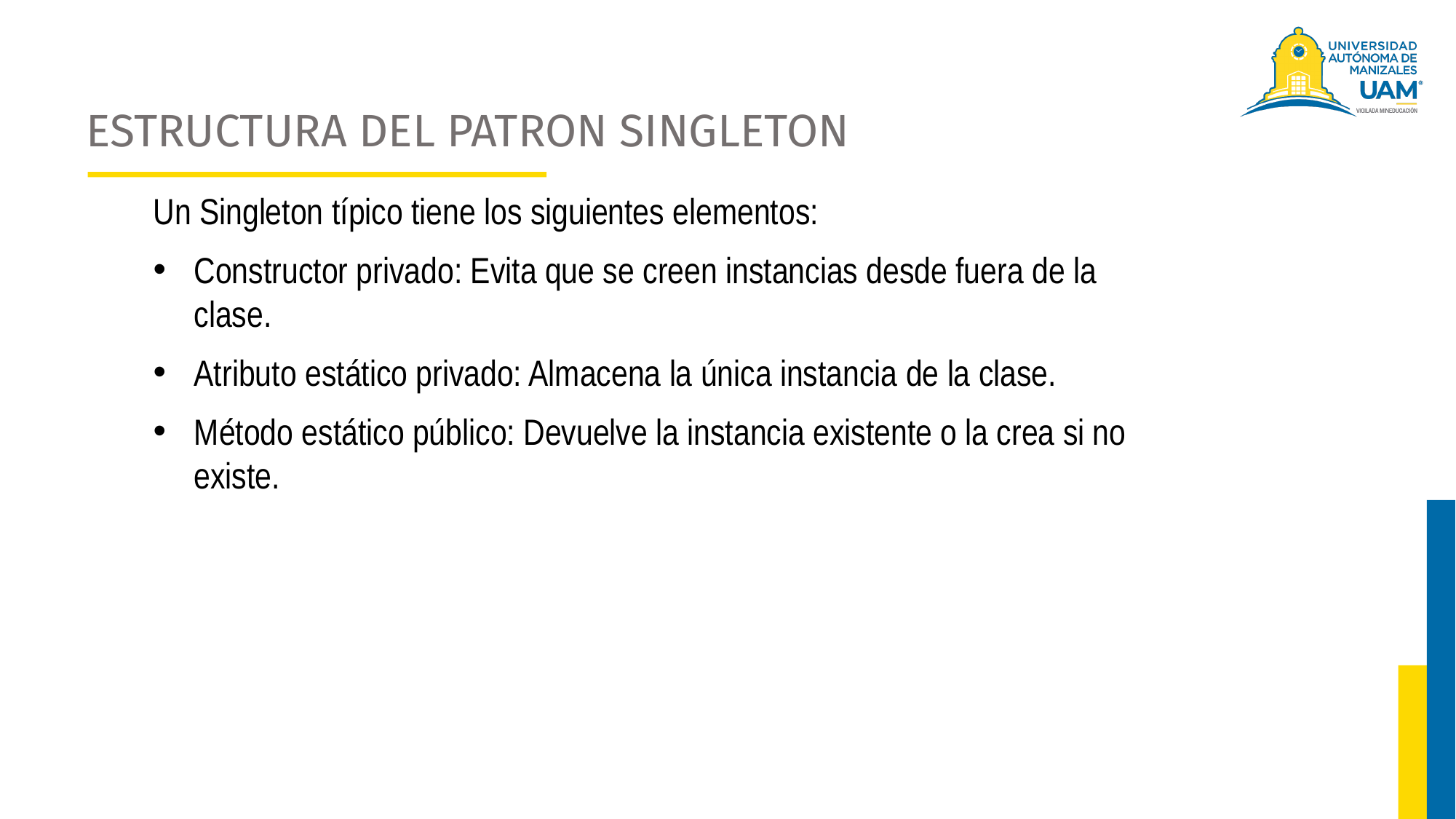

# ESTRUCTURA DEL PATRON SINGLETON

Un Singleton típico tiene los siguientes elementos:
Constructor privado: Evita que se creen instancias desde fuera de la clase.
Atributo estático privado: Almacena la única instancia de la clase.
Método estático público: Devuelve la instancia existente o la crea si no existe.